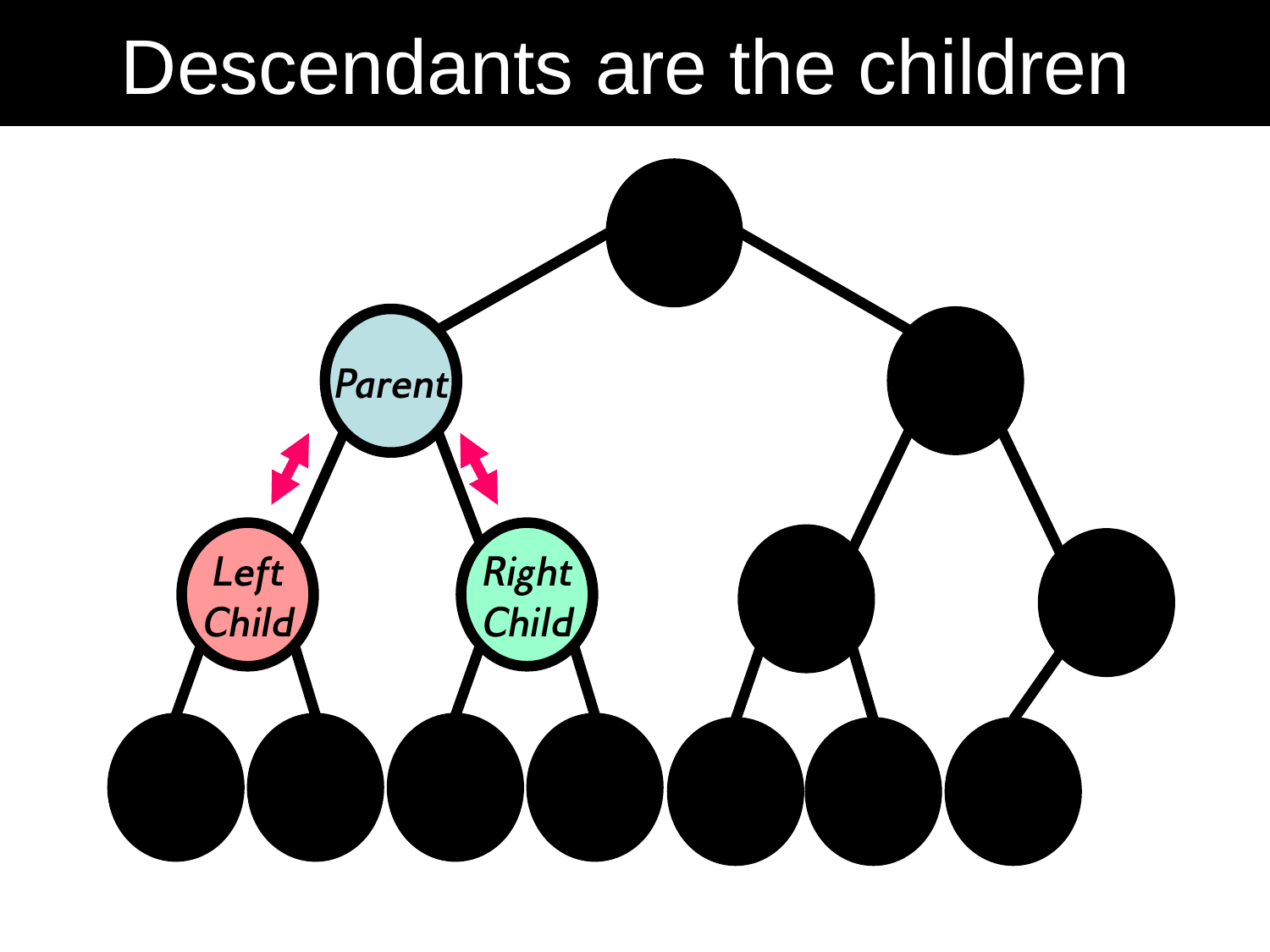

# Descendants are the children

Parent

Left
Child
Right
Child